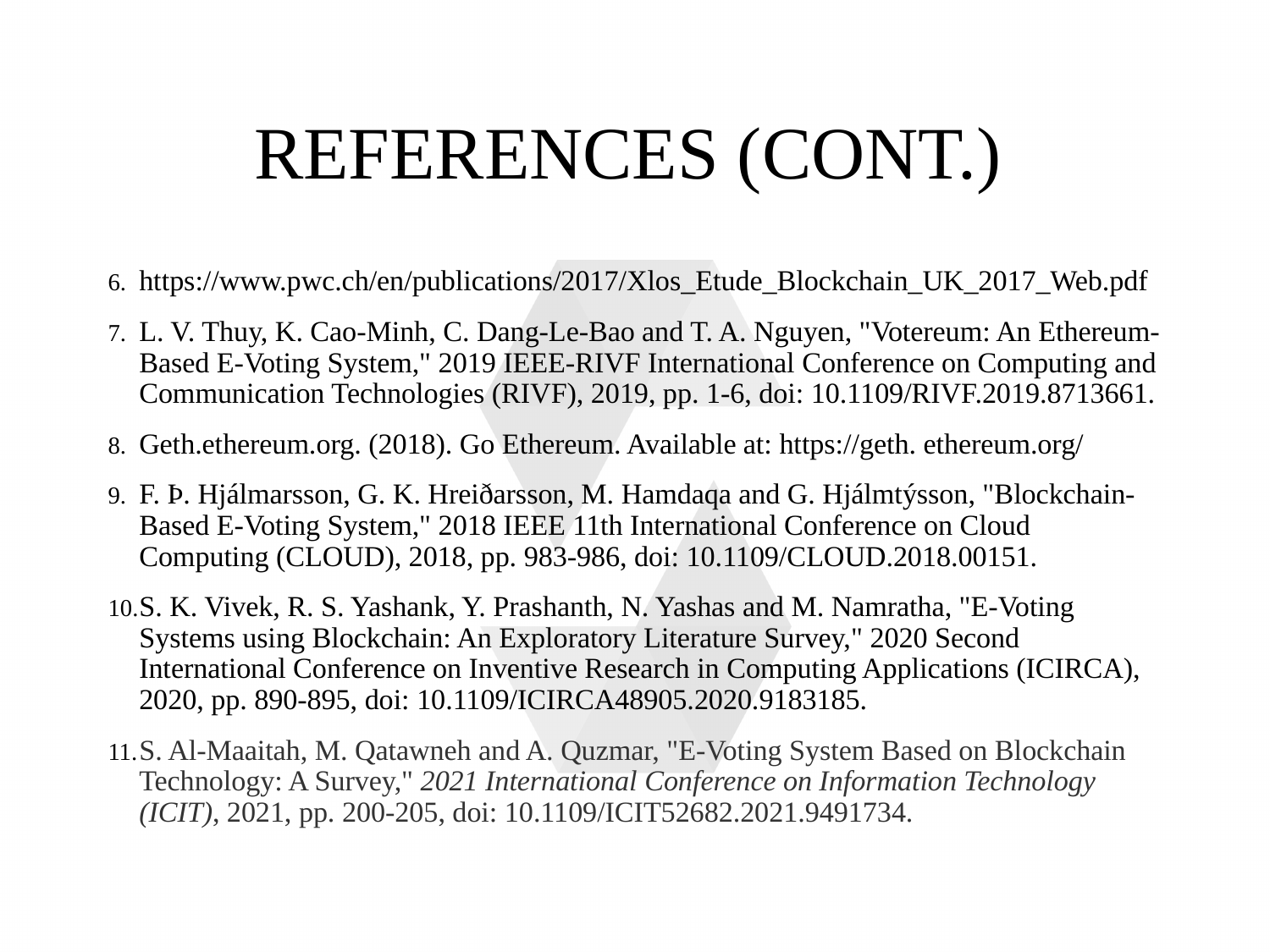

# References (cont.)
https://www.pwc.ch/en/publications/2017/Xlos_Etude_Blockchain_UK_2017_Web.pdf
L. V. Thuy, K. Cao-Minh, C. Dang-Le-Bao and T. A. Nguyen, "Votereum: An Ethereum-Based E-Voting System," 2019 IEEE-RIVF International Conference on Computing and Communication Technologies (RIVF), 2019, pp. 1-6, doi: 10.1109/RIVF.2019.8713661.
Geth.ethereum.org. (2018). Go Ethereum. Available at: https://geth. ethereum.org/
F. Þ. Hjálmarsson, G. K. Hreiðarsson, M. Hamdaqa and G. Hjálmtýsson, "Blockchain-Based E-Voting System," 2018 IEEE 11th International Conference on Cloud Computing (CLOUD), 2018, pp. 983-986, doi: 10.1109/CLOUD.2018.00151.
S. K. Vivek, R. S. Yashank, Y. Prashanth, N. Yashas and M. Namratha, "E-Voting Systems using Blockchain: An Exploratory Literature Survey," 2020 Second International Conference on Inventive Research in Computing Applications (ICIRCA), 2020, pp. 890-895, doi: 10.1109/ICIRCA48905.2020.9183185.
S. Al-Maaitah, M. Qatawneh and A. Quzmar, "E-Voting System Based on Blockchain Technology: A Survey," 2021 International Conference on Information Technology (ICIT), 2021, pp. 200-205, doi: 10.1109/ICIT52682.2021.9491734.